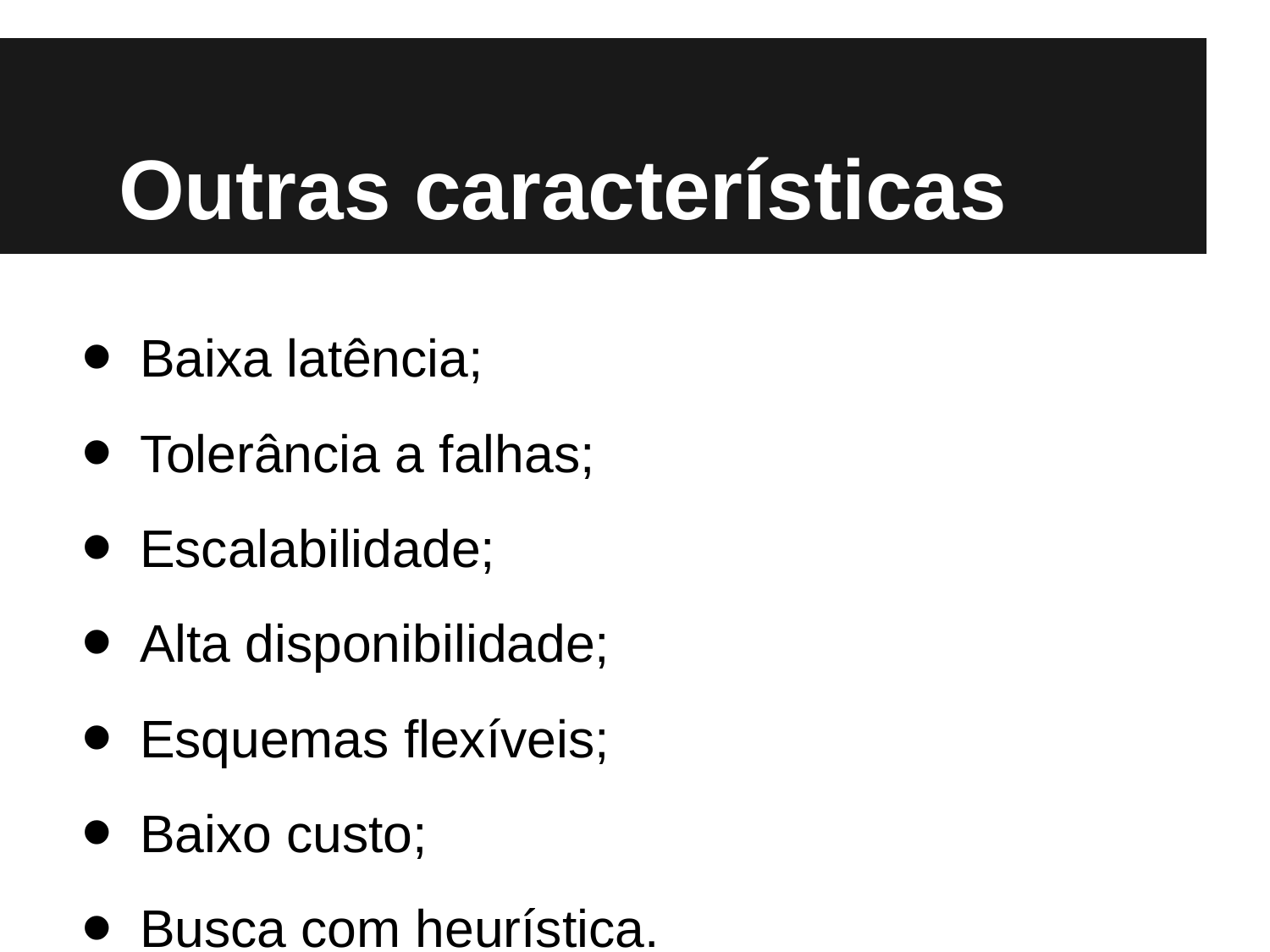

# Outras características
Baixa latência;
Tolerância a falhas;
Escalabilidade;
Alta disponibilidade;
Esquemas flexíveis;
Baixo custo;
Busca com heurística.